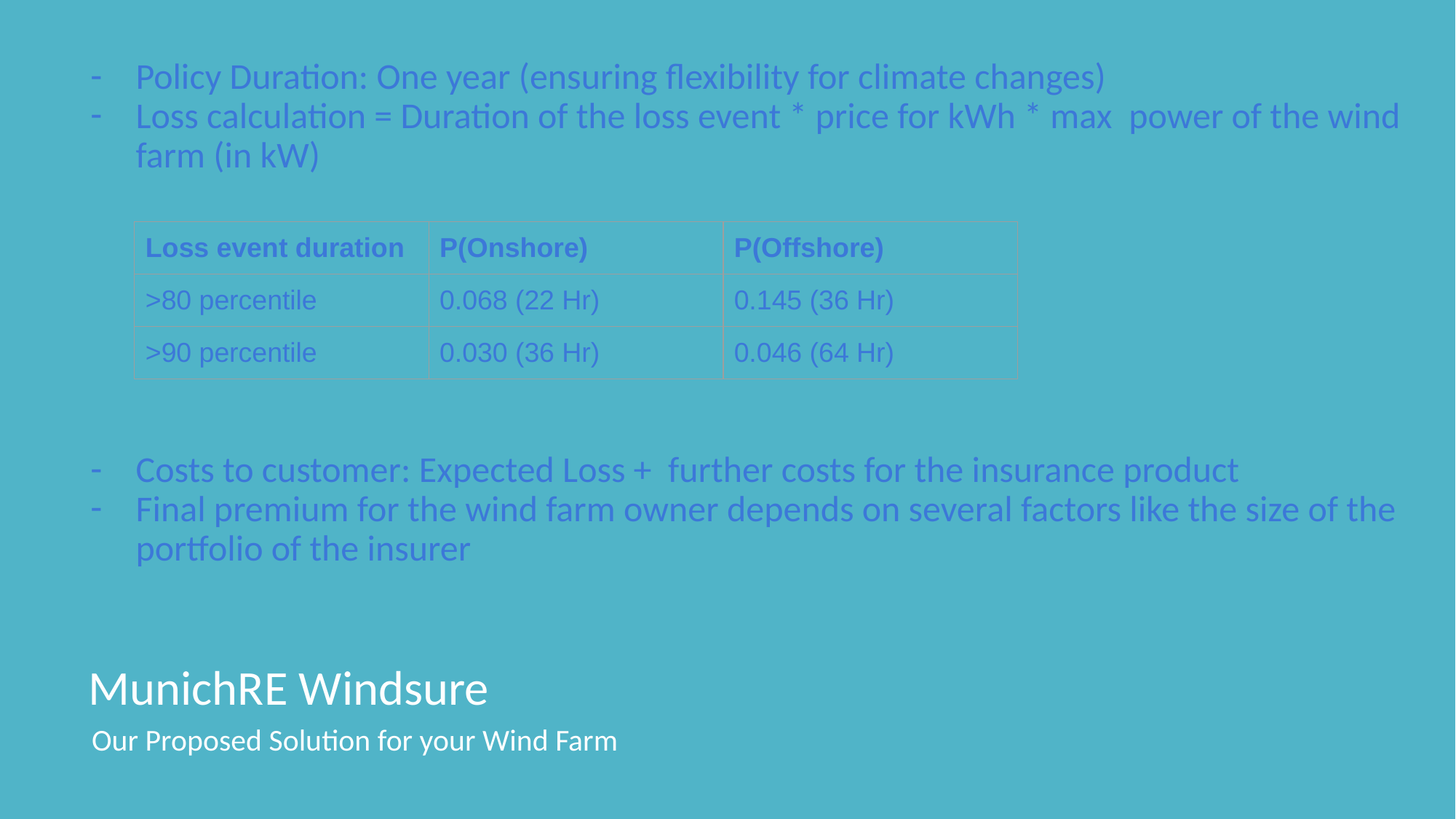

Policy Duration: One year (ensuring flexibility for climate changes)
Loss calculation = Duration of the loss event * price for kWh * max  power of the wind farm (in kW)

Costs to customer: Expected Loss +  further costs for the insurance product
Final premium for the wind farm owner depends on several factors like the size of the portfolio of the insurer
| Loss event duration | P(Onshore) | P(Offshore) |
| --- | --- | --- |
| >80 percentile | 0.068 (22 Hr) | 0.145 (36 Hr) |
| >90 percentile | 0.030 (36 Hr) | 0.046 (64 Hr) |
# MunichRE Windsure
Our Proposed Solution for your Wind Farm